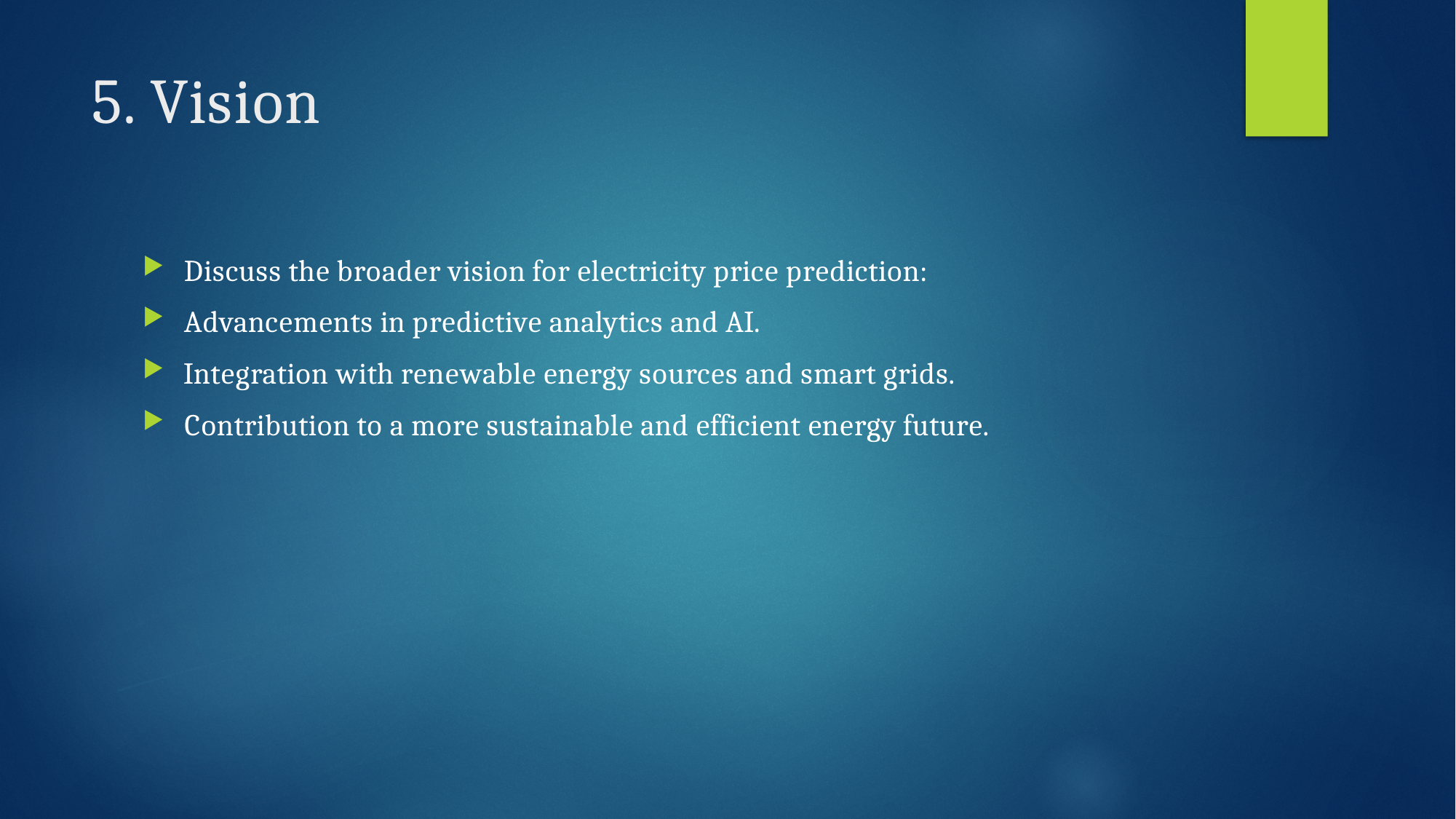

# 5. Vision
Discuss the broader vision for electricity price prediction:
Advancements in predictive analytics and AI.
Integration with renewable energy sources and smart grids.
Contribution to a more sustainable and efficient energy future.